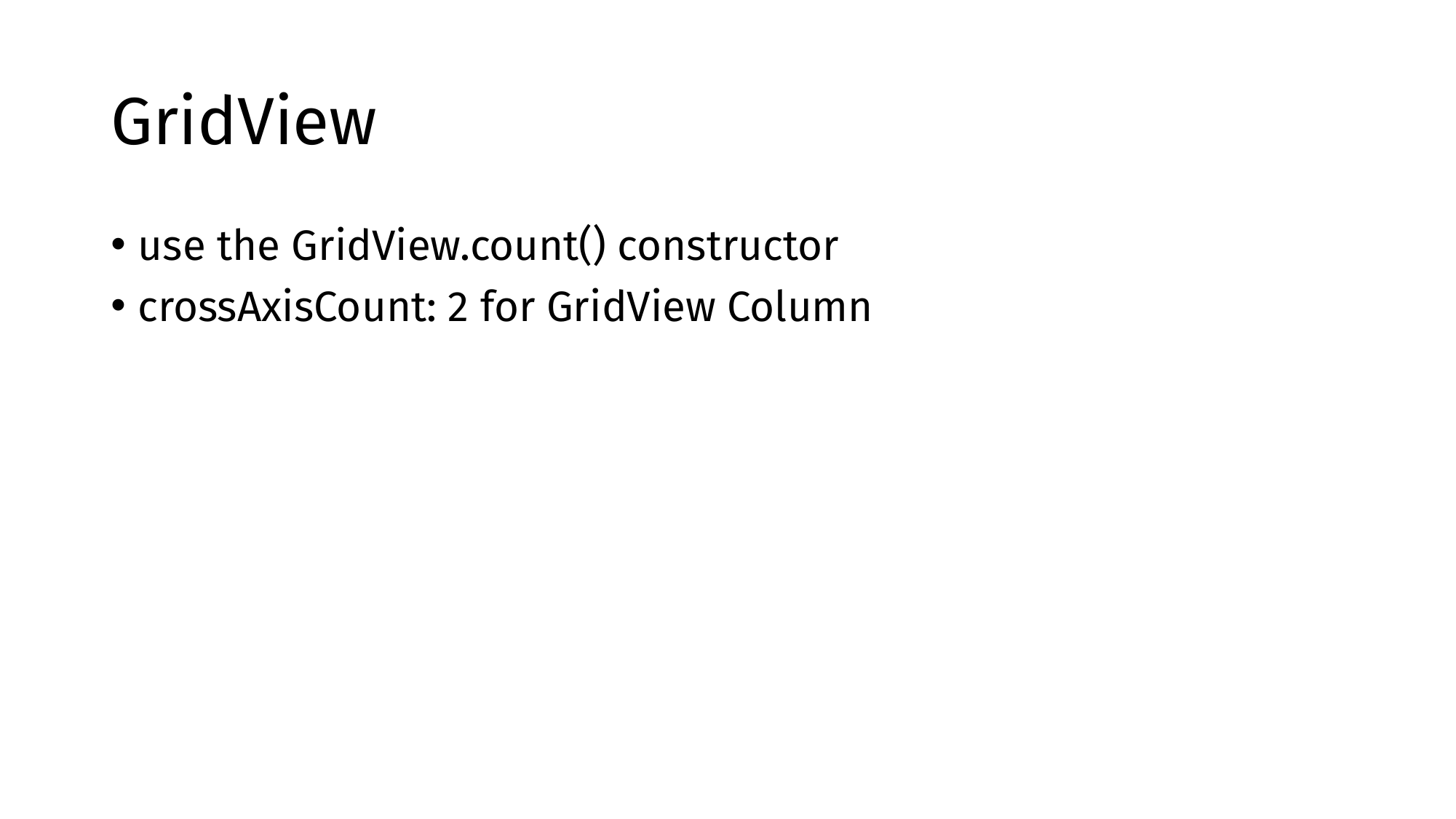

# GridView
use the GridView.count() constructor
crossAxisCount: 2 for GridView Column